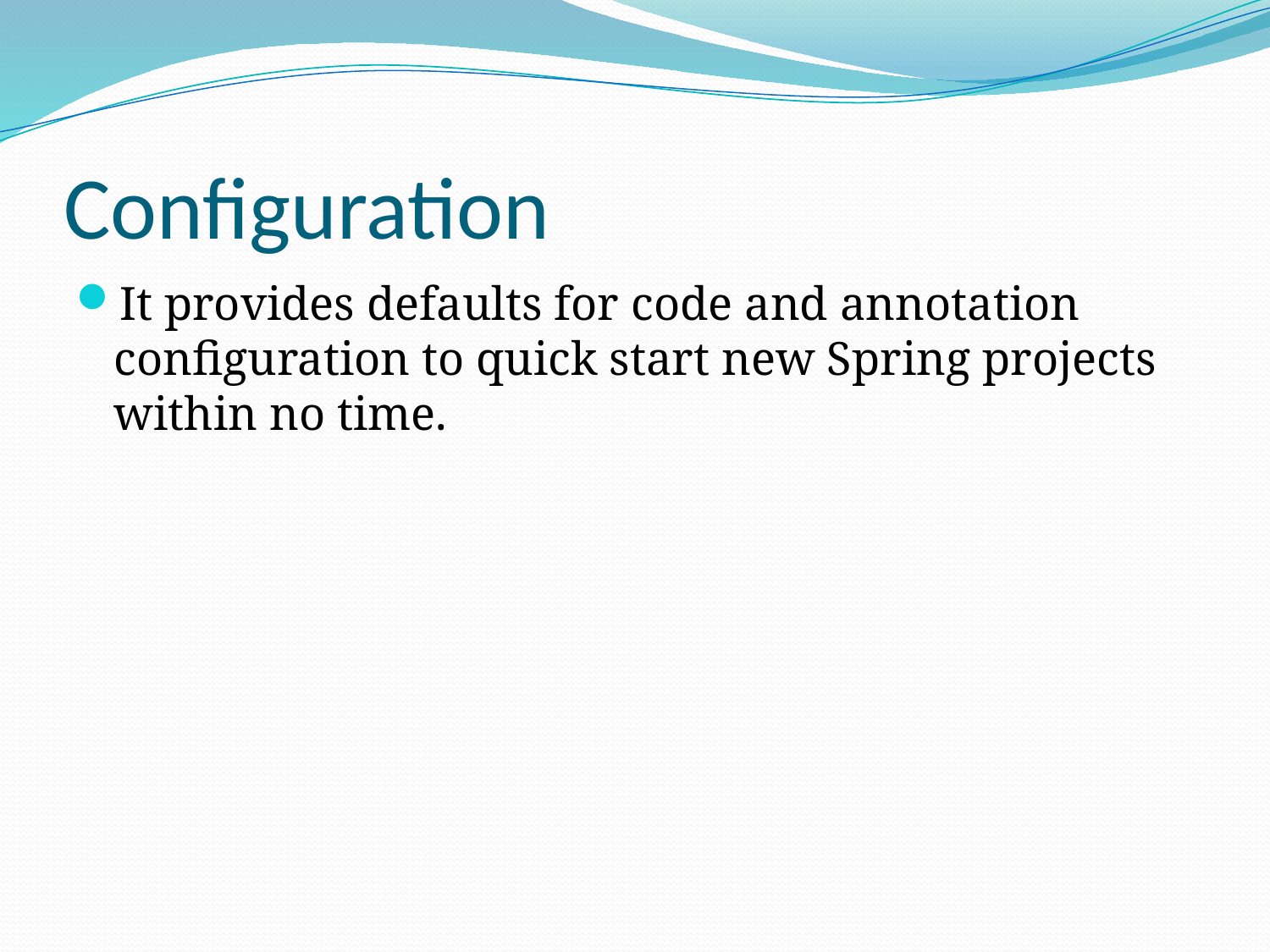

# Configuration
It provides defaults for code and annotation configuration to quick start new Spring projects within no time.